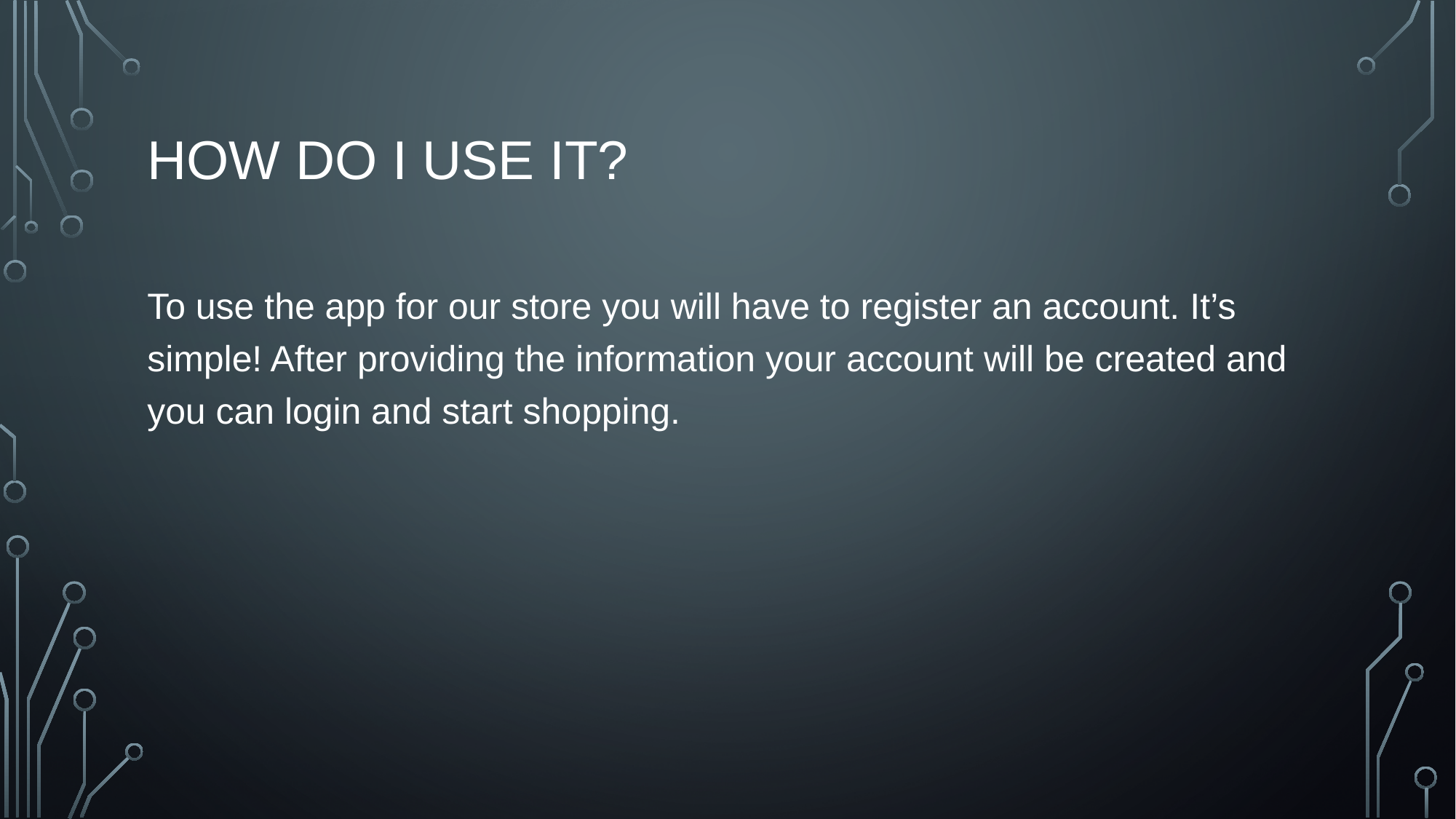

# How do I use it?
To use the app for our store you will have to register an account. It’s simple! After providing the information your account will be created and you can login and start shopping.